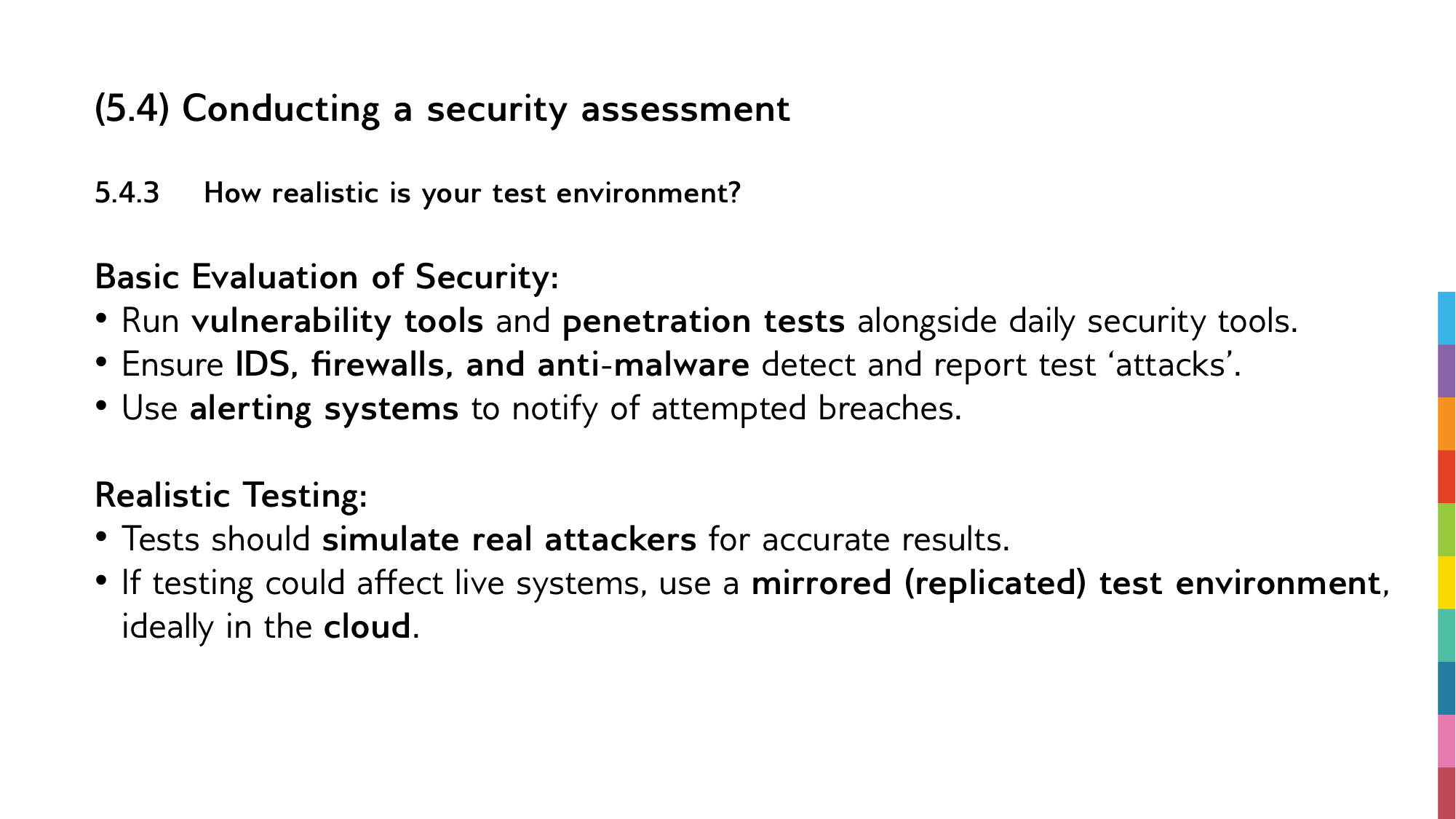

# (5.4) Conducting a security assessment
5.4.3	How realistic is your test environment?

Basic Evaluation of Security:
Run vulnerability tools and penetration tests alongside daily security tools.
Ensure IDS, firewalls, and anti-malware detect and report test ‘attacks’.
Use alerting systems to notify of attempted breaches.

Realistic Testing:
Tests should simulate real attackers for accurate results.
If testing could affect live systems, use a mirrored (replicated) test environment, ideally in the cloud.